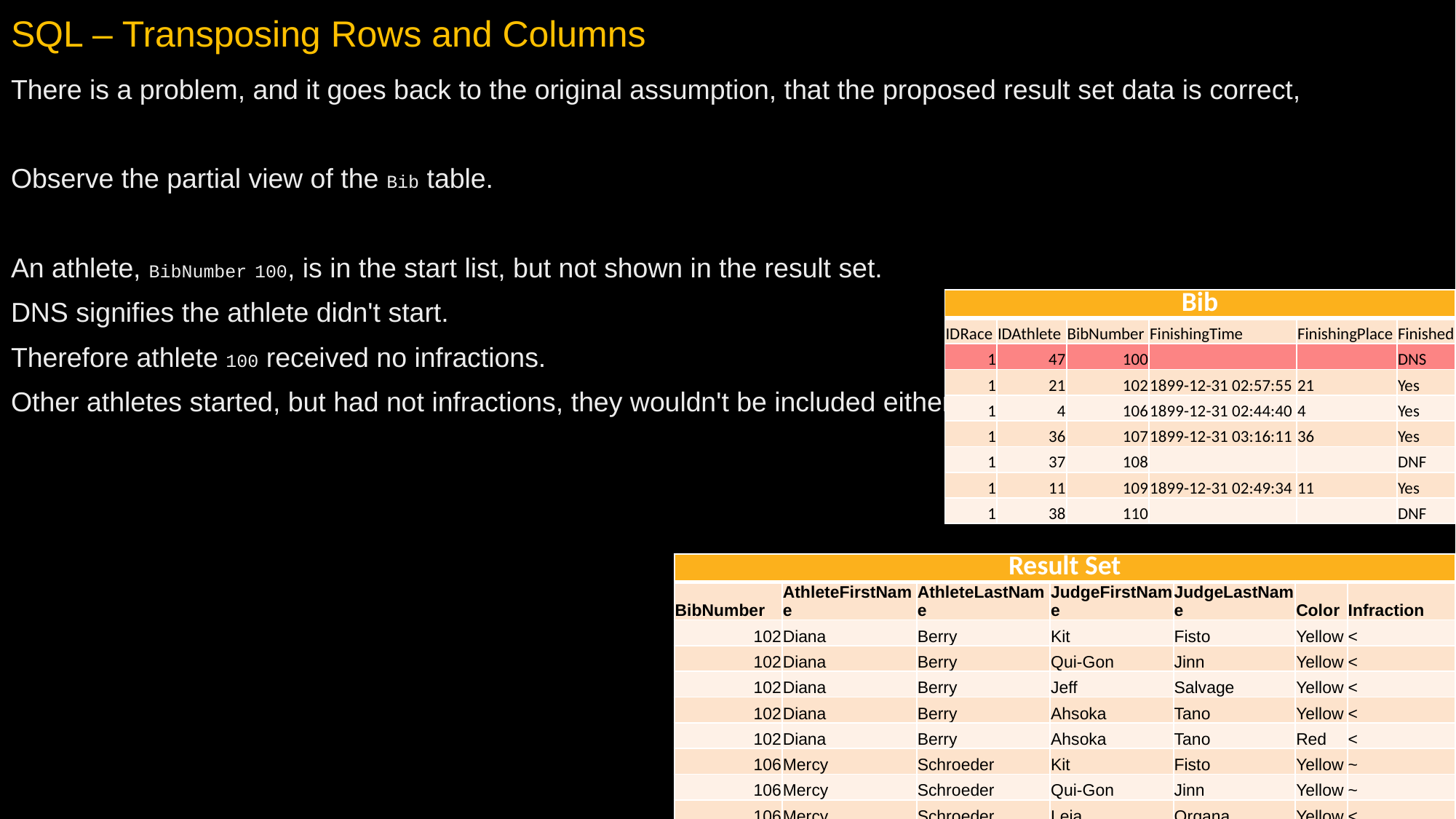

# SQL – Transposing Rows and Columns
There is a problem, and it goes back to the original assumption, that the proposed result set data is correct,

Observe the partial view of the Bib table.

An athlete, BibNumber 100, is in the start list, but not shown in the result set.
DNS signifies the athlete didn't start.
Therefore athlete 100 received no infractions.
Other athletes started, but had not infractions, they wouldn't be included either.
| Bib |  |  |  |  |  |
| --- | --- | --- | --- | --- | --- |
| IDRace | IDAthlete | BibNumber | FinishingTime | FinishingPlace | Finished |
| 1 | 47 | 100 |  |  | DNS |
| 1 | 21 | 102 | 1899-12-31 02:57:55 | 21 | Yes |
| 1 | 4 | 106 | 1899-12-31 02:44:40 | 4 | Yes |
| 1 | 36 | 107 | 1899-12-31 03:16:11 | 36 | Yes |
| 1 | 37 | 108 |  |  | DNF |
| 1 | 11 | 109 | 1899-12-31 02:49:34 | 11 | Yes |
| 1 | 38 | 110 |  |  | DNF |
| Result Set |  |  |  |  |  |  |
| --- | --- | --- | --- | --- | --- | --- |
| BibNumber | AthleteFirstName | AthleteLastName | JudgeFirstName | JudgeLastName | Color | Infraction |
| 102 | Diana | Berry | Kit | Fisto | Yellow | < |
| 102 | Diana | Berry | Qui-Gon | Jinn | Yellow | < |
| 102 | Diana | Berry | Jeff | Salvage | Yellow | < |
| 102 | Diana | Berry | Ahsoka | Tano | Yellow | < |
| 102 | Diana | Berry | Ahsoka | Tano | Red | < |
| 106 | Mercy | Schroeder | Kit | Fisto | Yellow | ~ |
| 106 | Mercy | Schroeder | Qui-Gon | Jinn | Yellow | ~ |
| 106 | Mercy | Schroeder | Leia | Organa | Yellow | < |